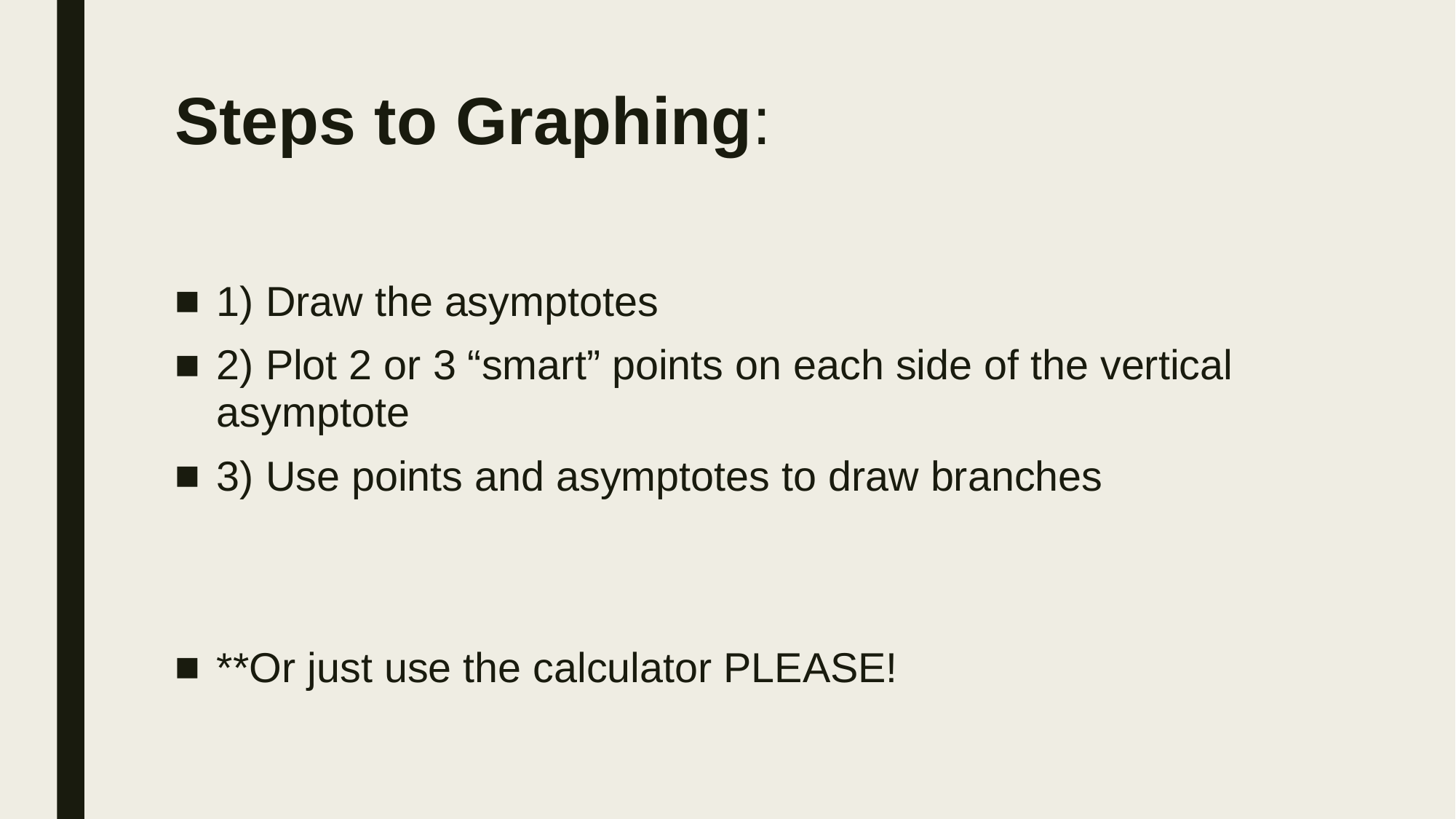

# Steps to Graphing:
1) Draw the asymptotes
2) Plot 2 or 3 “smart” points on each side of the vertical asymptote
3) Use points and asymptotes to draw branches

**Or just use the calculator PLEASE!